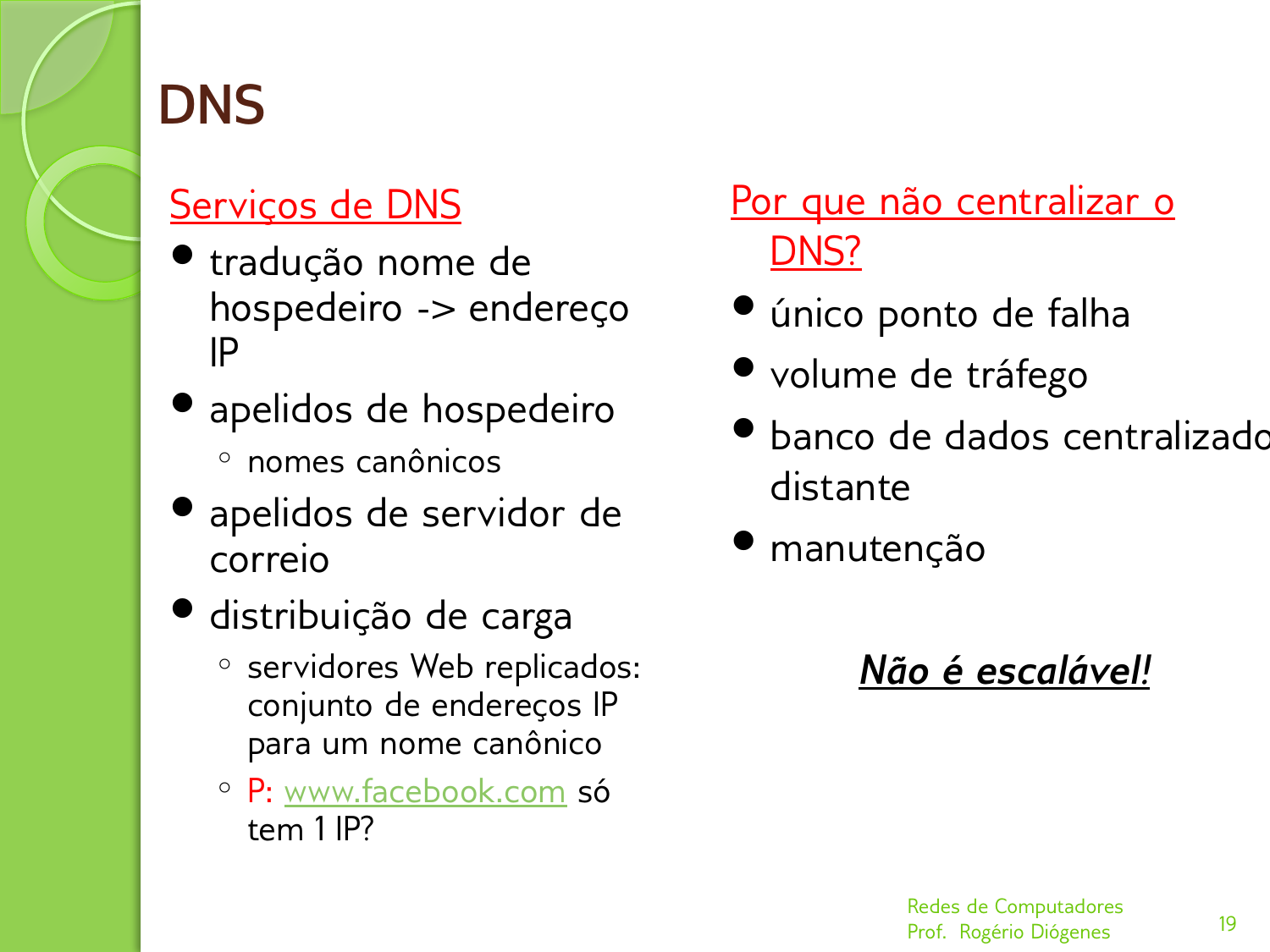

# DNS
Por que não centralizar o DNS?
único ponto de falha
volume de tráfego
banco de dados centralizado distante
manutenção

Não é escalável!
Serviços de DNS
tradução nome de hospedeiro -> endereço IP
apelidos de hospedeiro
nomes canônicos
apelidos de servidor de correio
distribuição de carga
servidores Web replicados: conjunto de endereços IP para um nome canônico
P: www.facebook.com só tem 1 IP?

19
Redes de Computadores
Prof.  Rogério Diógenes